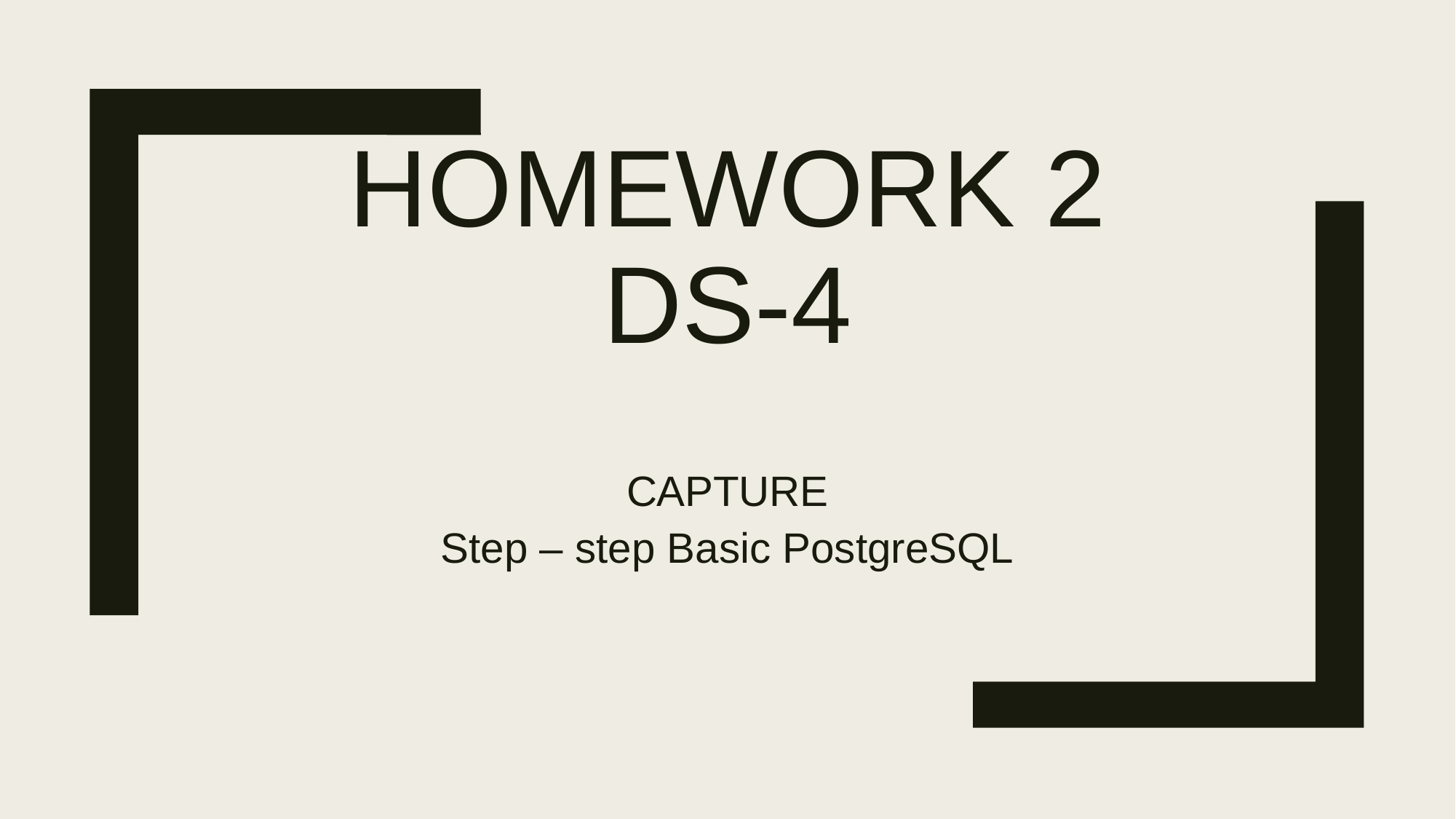

# HOMEWORK 2 DS-4
CAPTURE
Step – step Basic PostgreSQL